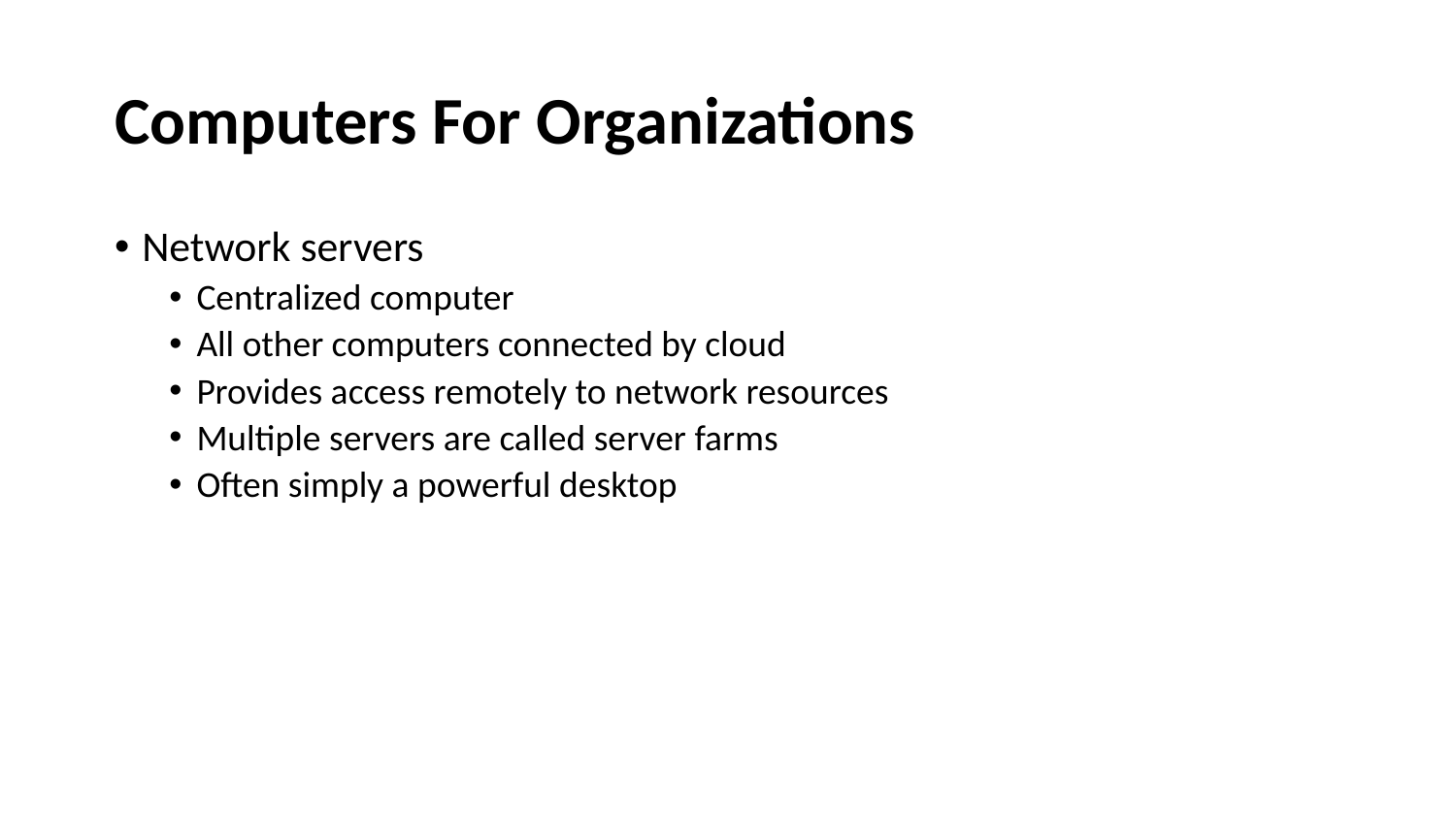

# Computers For Organizations
Network servers
Centralized computer
All other computers connected by cloud
Provides access remotely to network resources
Multiple servers are called server farms
Often simply a powerful desktop